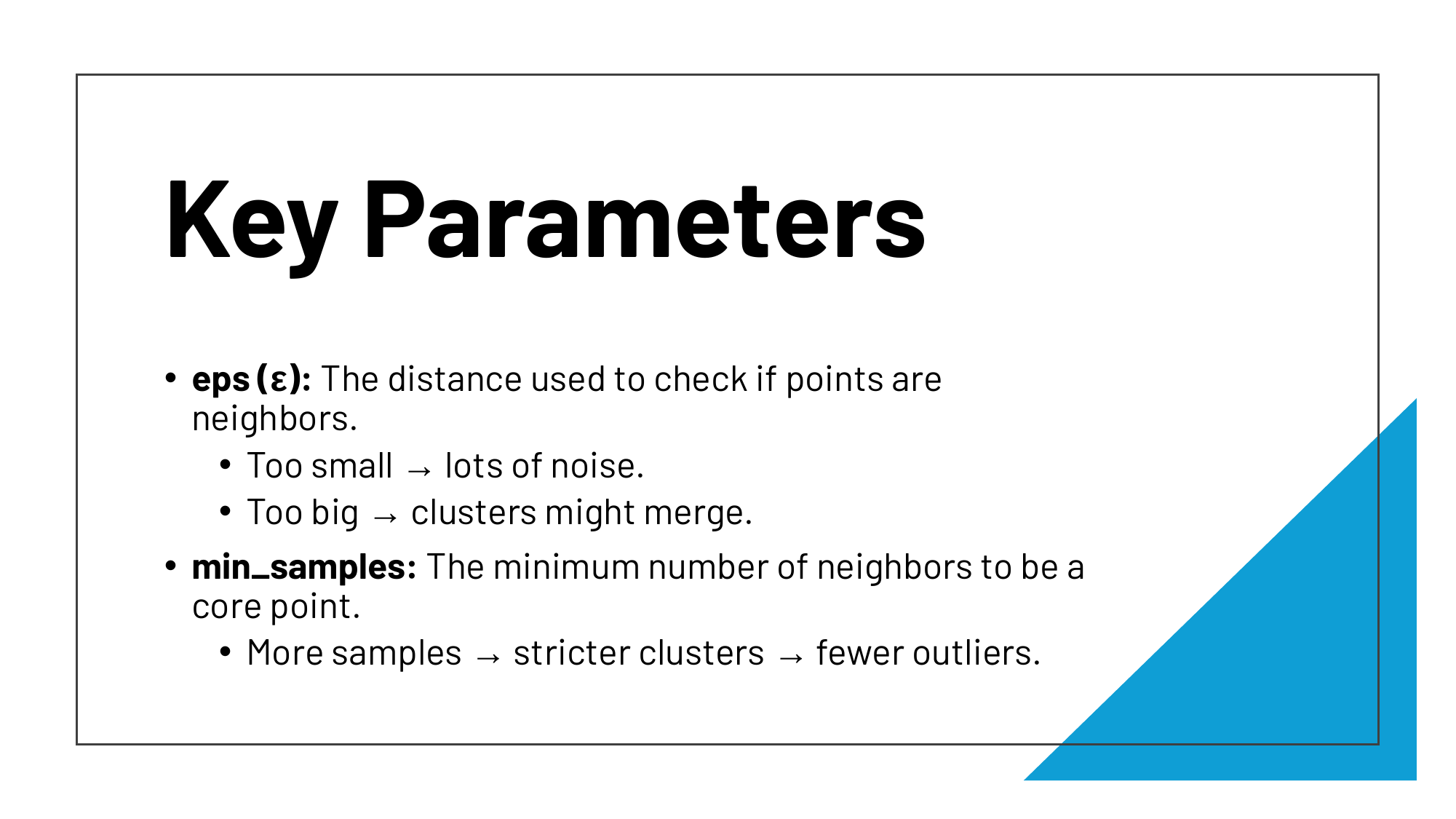

# Key Parameters
eps (ε): The distance used to check if points are neighbors.
Too small → lots of noise.
Too big → clusters might merge.
min_samples: The minimum number of neighbors to be a core point.
More samples → stricter clusters → fewer outliers.